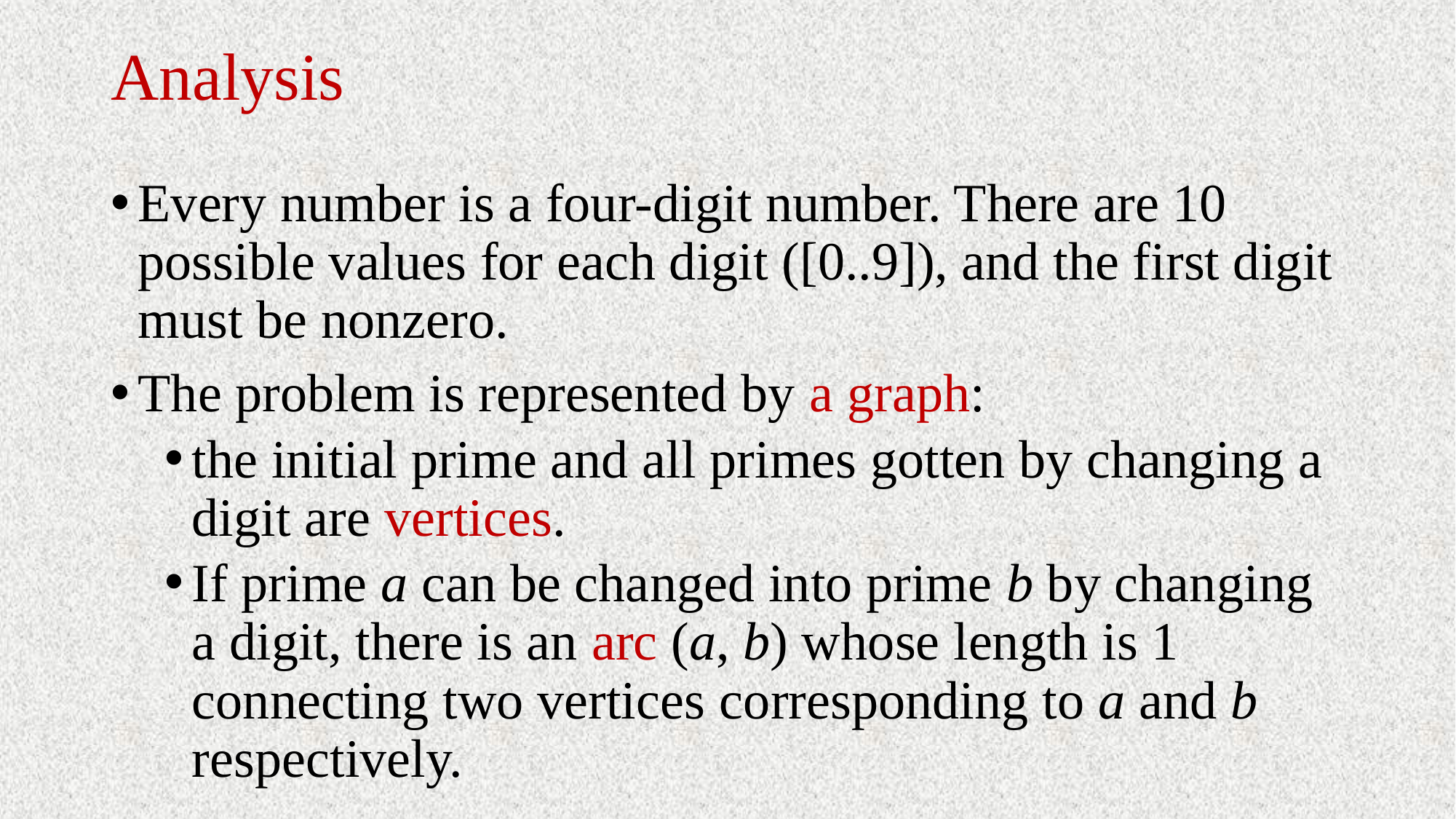

# Analysis
Every number is a four-digit number. There are 10 possible values for each digit ([0..9]), and the first digit must be nonzero.
The problem is represented by a graph:
the initial prime and all primes gotten by changing a digit are vertices.
If prime a can be changed into prime b by changing a digit, there is an arc (a, b) whose length is 1 connecting two vertices corresponding to a and b respectively.